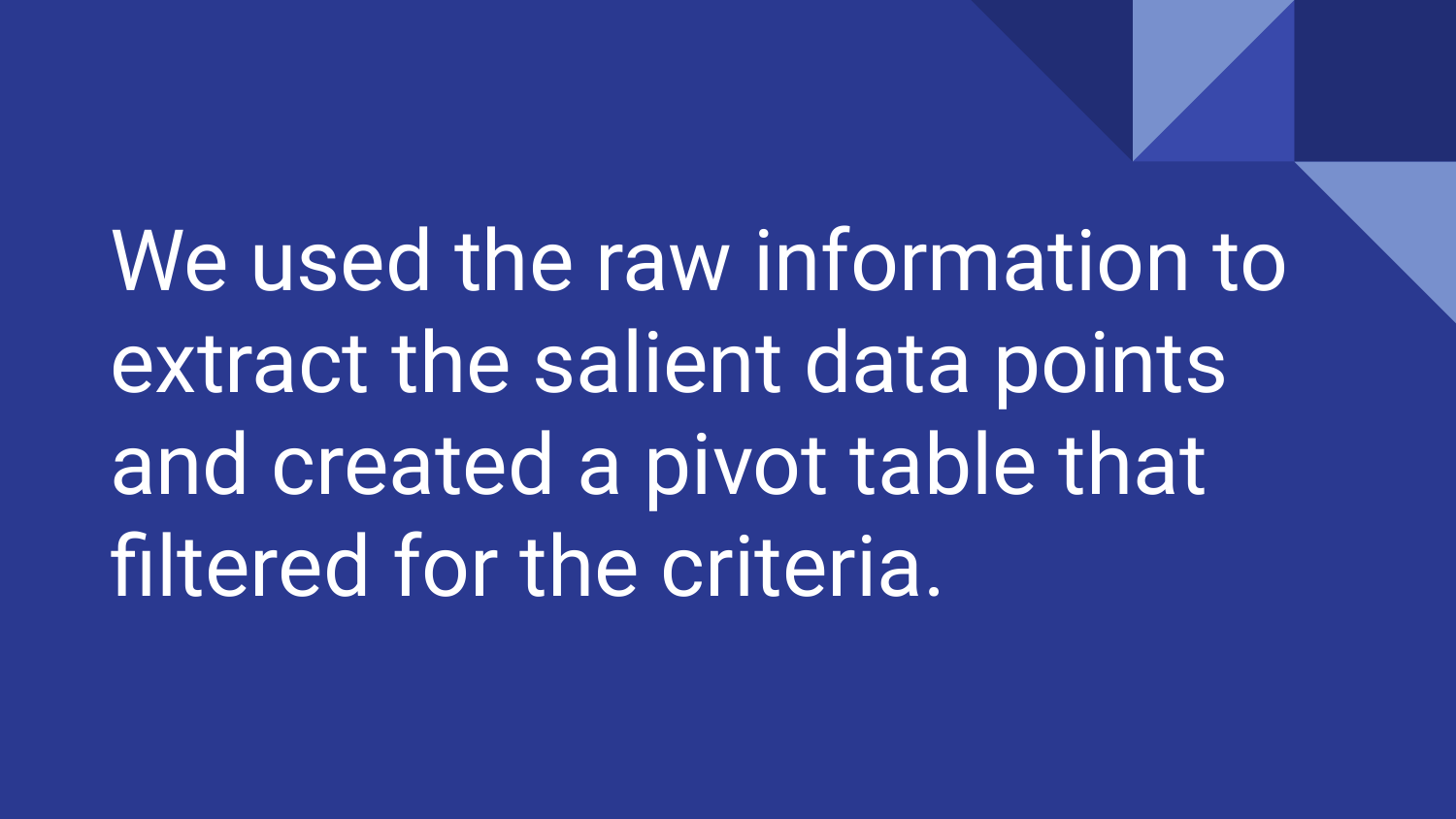

# We used the raw information to extract the salient data points and created a pivot table that filtered for the criteria.